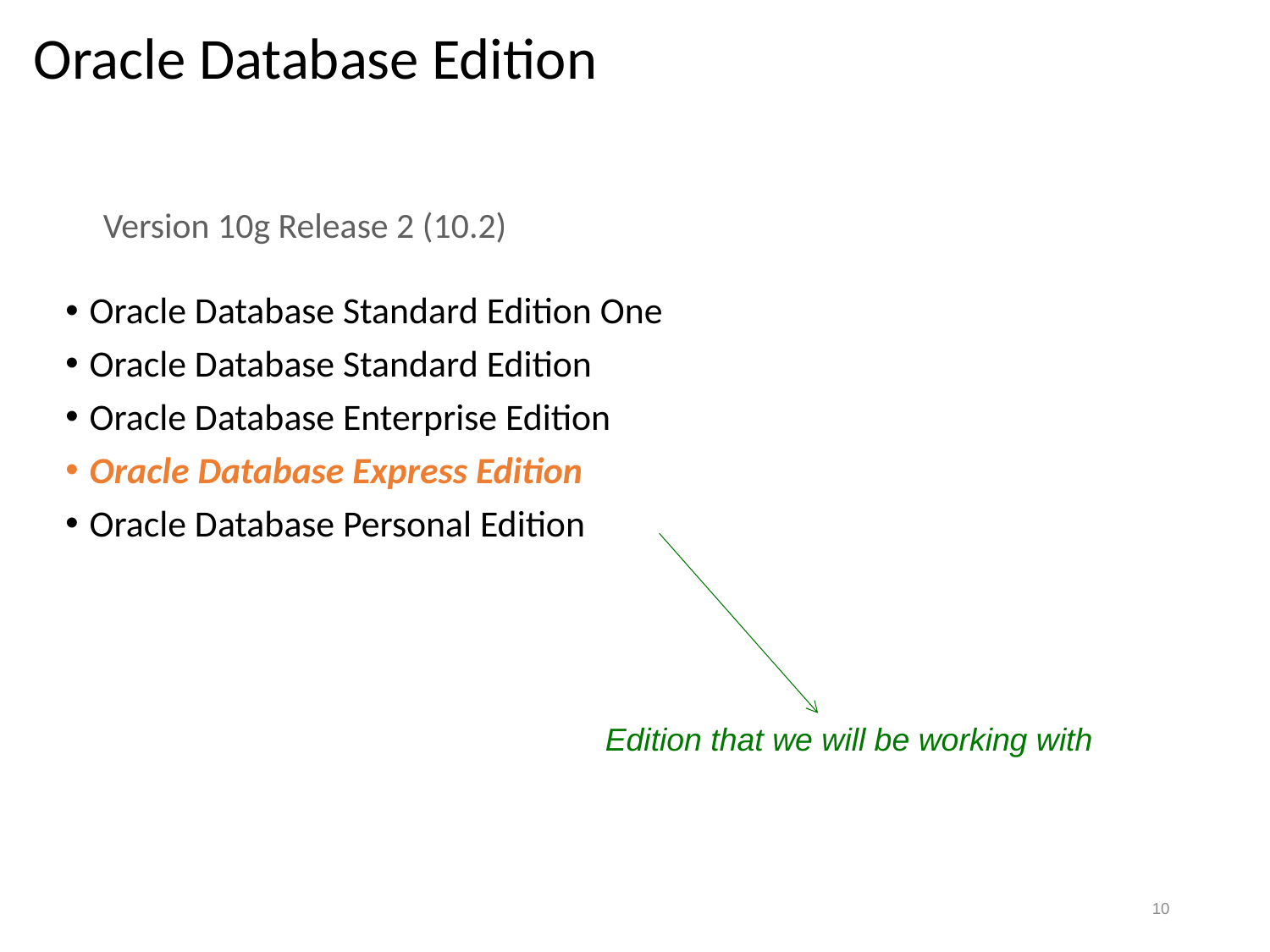

# Oracle Database Edition
 Version 10g Release 2 (10.2)
Oracle Database Standard Edition One
Oracle Database Standard Edition
Oracle Database Enterprise Edition
Oracle Database Express Edition
Oracle Database Personal Edition
Edition that we will be working with
10